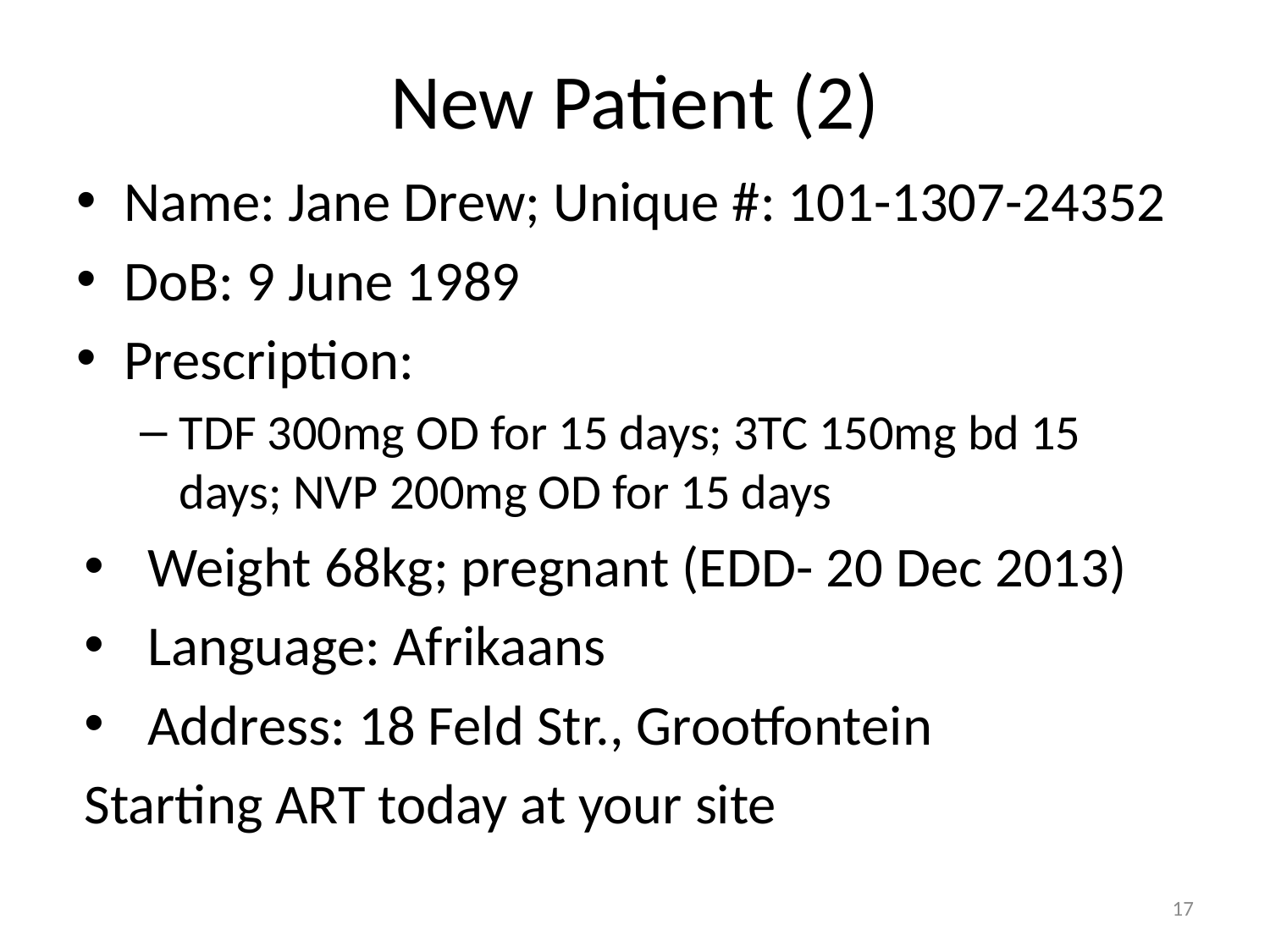

# New Patient (2)
Name: Jane Drew; Unique #: 101-1307-24352
DoB: 9 June 1989
Prescription:
TDF 300mg OD for 15 days; 3TC 150mg bd 15 days; NVP 200mg OD for 15 days
Weight 68kg; pregnant (EDD- 20 Dec 2013)
Language: Afrikaans
Address: 18 Feld Str., Grootfontein
Starting ART today at your site

17